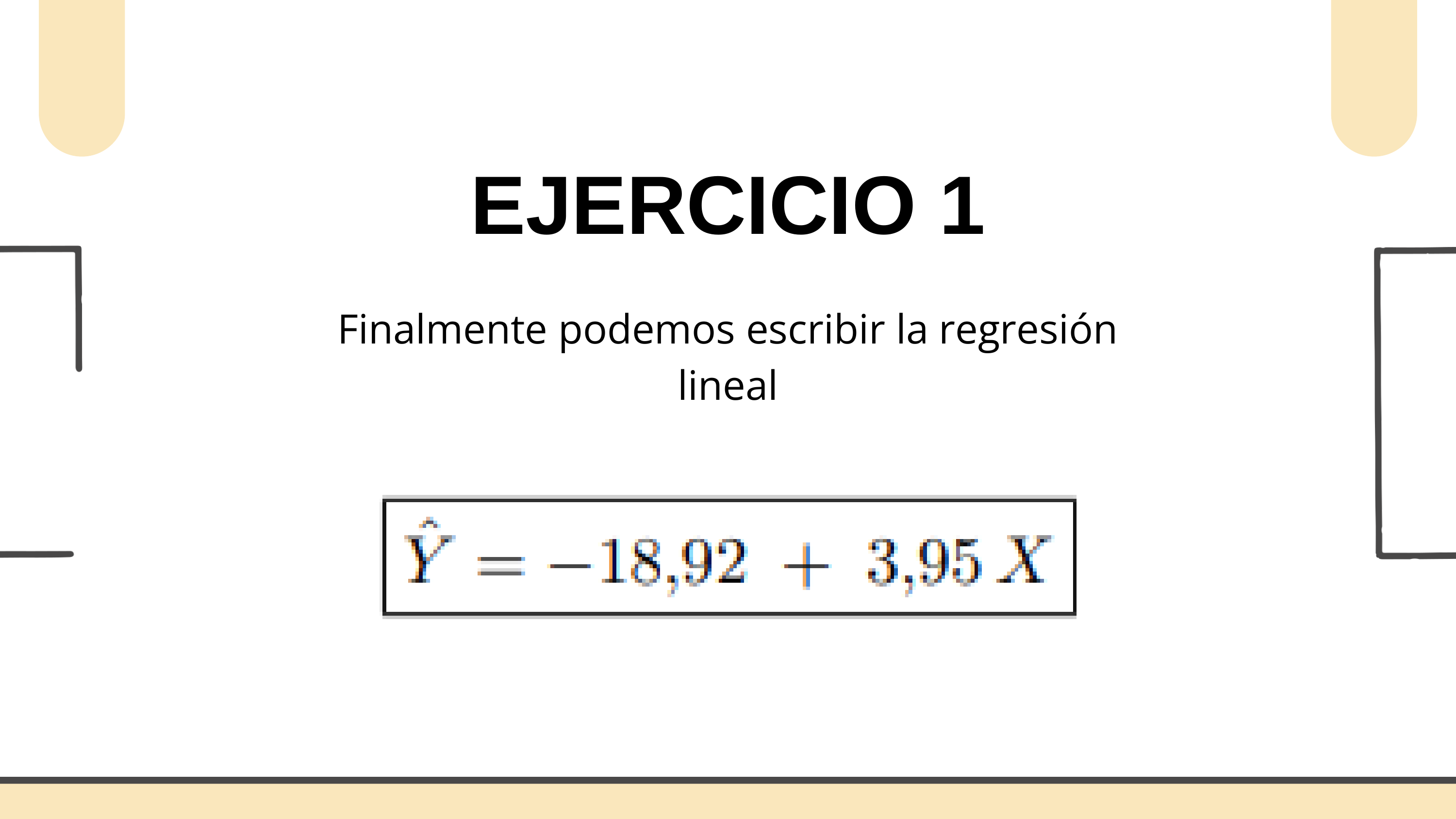

EJERCICIO 1

Finalmente podemos escribir la regresión lineal